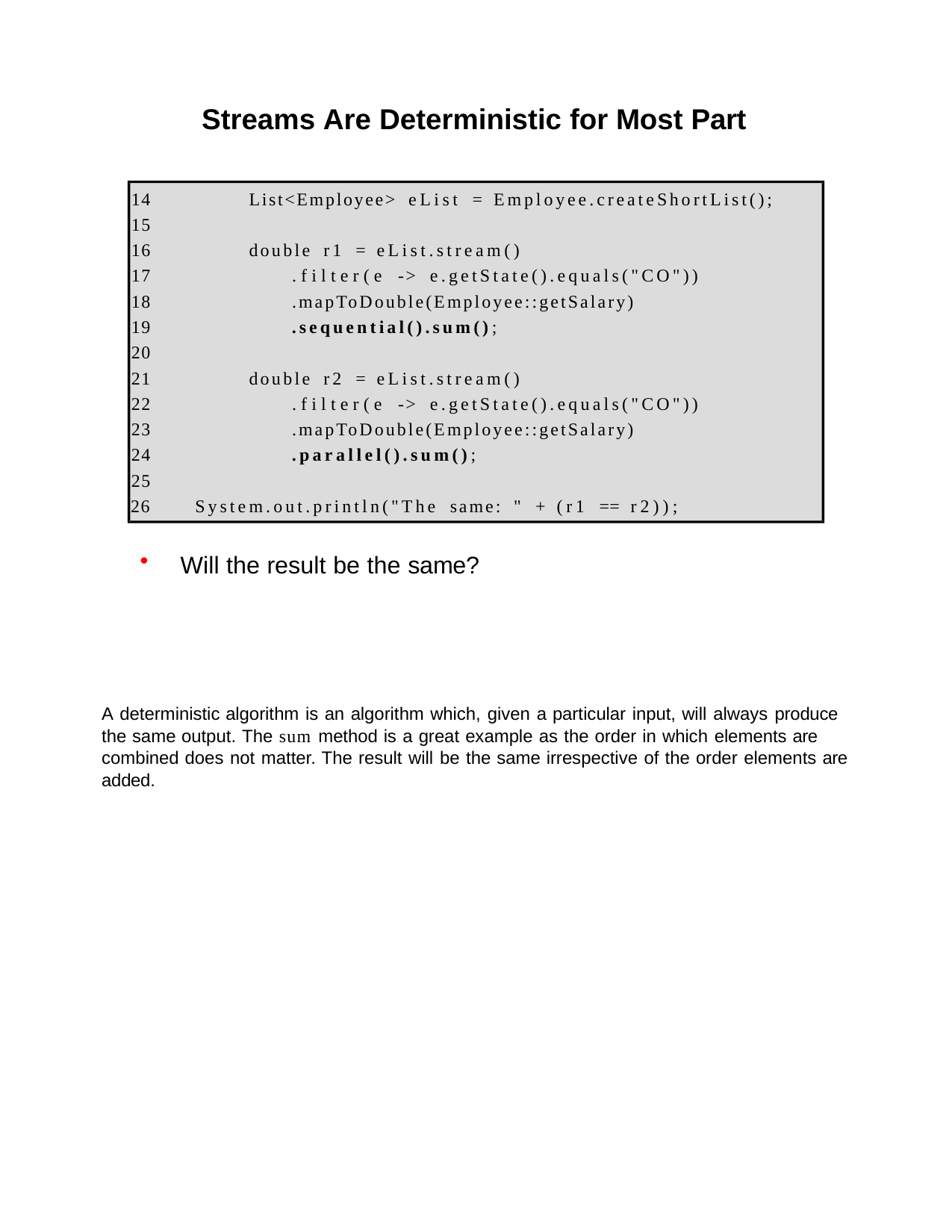

Streams Are Deterministic for Most Part

14
15
16
17
18
19
20
21
22
23
24
25
26
List<Employee> eList = Employee.createShortList();
double r1 = eList.stream()
.filter(e -> e.getState().equals("CO"))
.mapToDouble(Employee::getSalary)
.sequential().sum();
double r2 = eList.stream()
.filter(e -> e.getState().equals("CO"))
.mapToDouble(Employee::getSalary)
.parallel().sum();
System.out.println("The same: " + (r1 == r2));
Will the result be the same?

A deterministic algorithm is an algorithm which, given a particular input, will always produce the same output. The sum method is a great example as the order in which elements are combined does not matter. The result will be the same irrespective of the order elements are added.